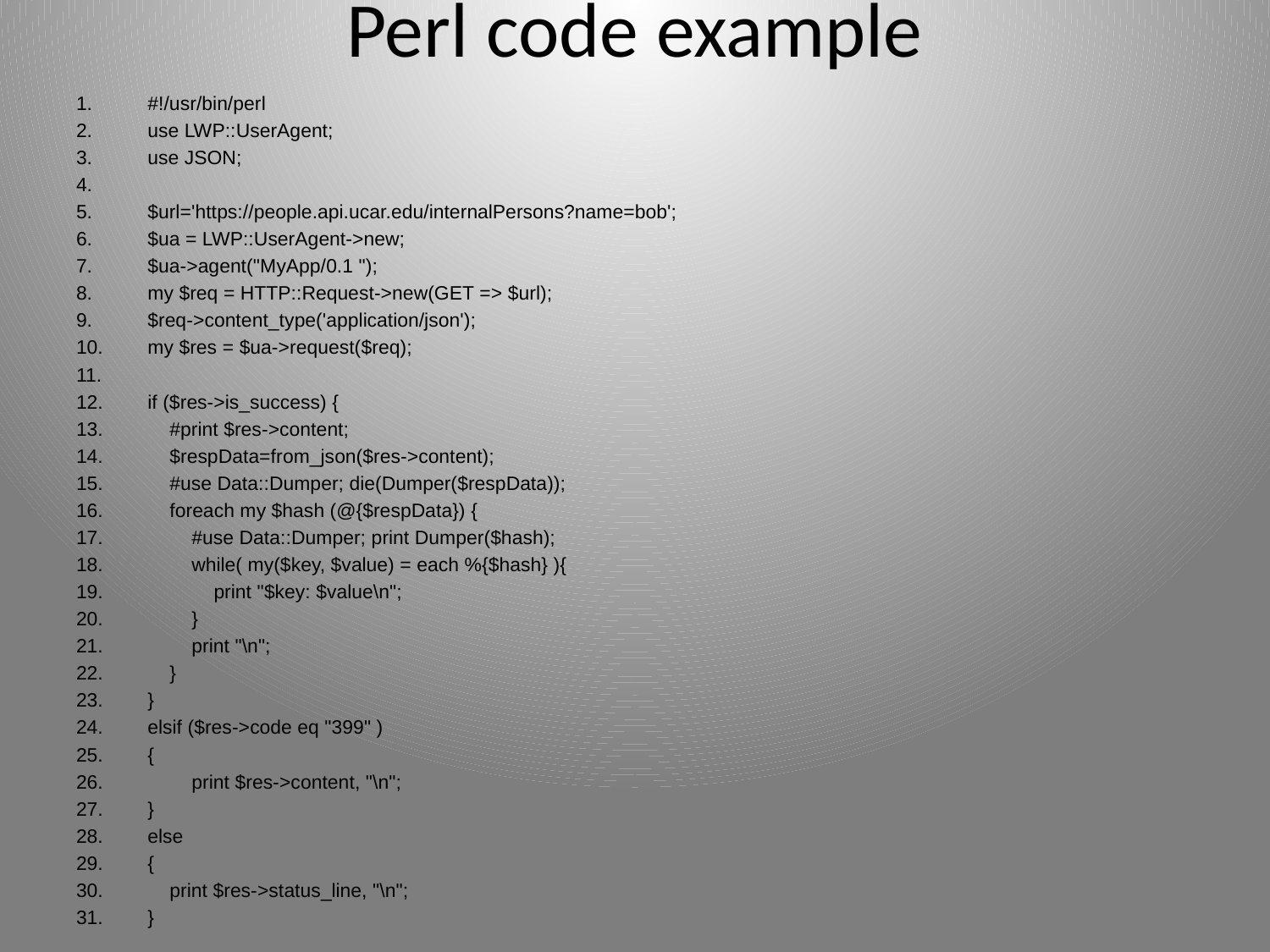

# Perl code example
#!/usr/bin/perl
use LWP::UserAgent;
use JSON;

$url='https://people.api.ucar.edu/internalPersons?name=bob';
$ua = LWP::UserAgent->new;
$ua->agent("MyApp/0.1 ");
my $req = HTTP::Request->new(GET => $url);
$req->content_type('application/json');
my $res = $ua->request($req);

if ($res->is_success) {
    #print $res->content;
    $respData=from_json($res->content);
    #use Data::Dumper; die(Dumper($respData));
    foreach my $hash (@{$respData}) {
        #use Data::Dumper; print Dumper($hash);
        while( my($key, $value) = each %{$hash} ){
            print "$key: $value\n";
        }
        print "\n";
    }
}
elsif ($res->code eq "399" )
{
        print $res->content, "\n";
}
else
{
    print $res->status_line, "\n";
}